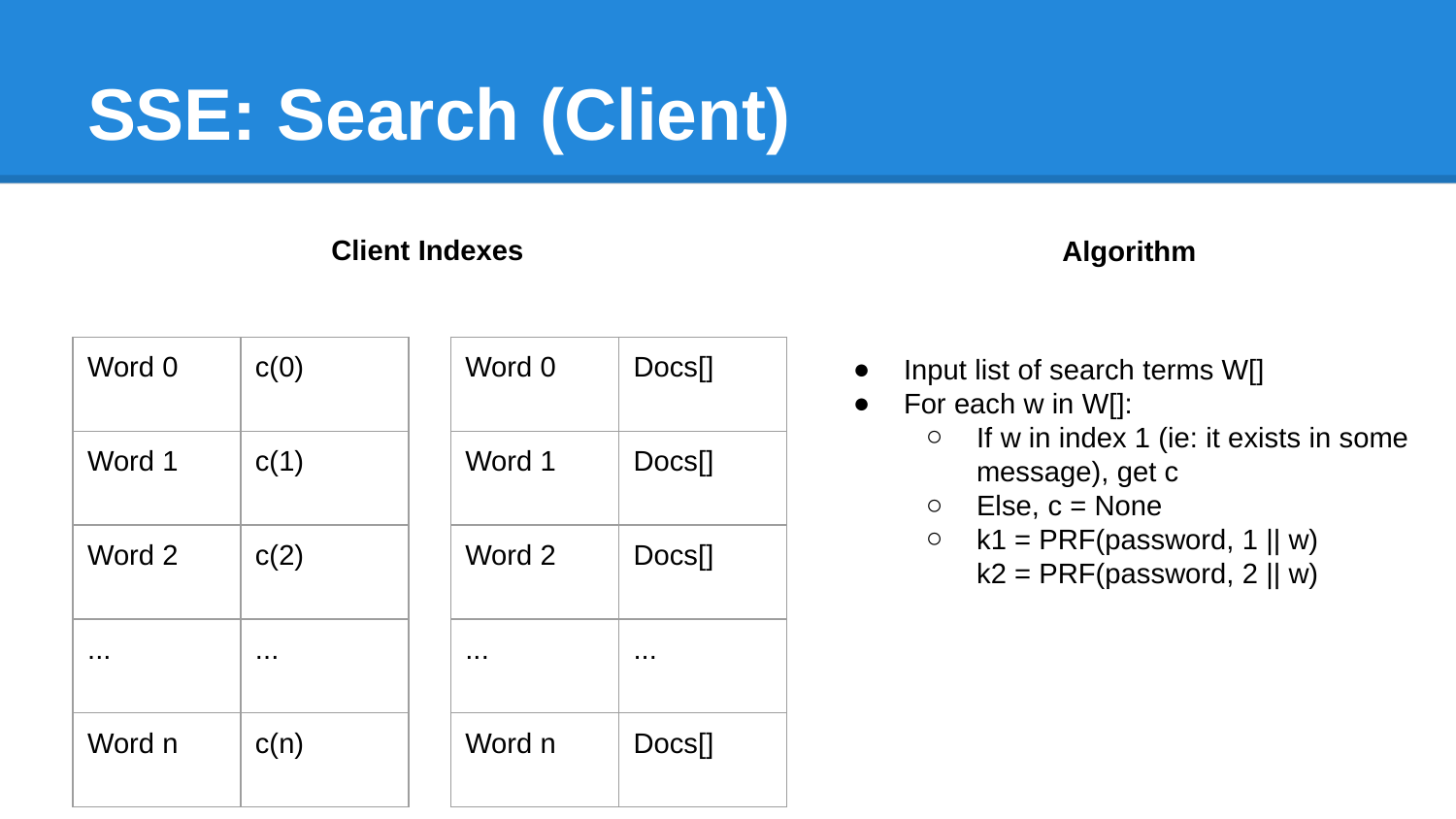

# SSE: Search (Client)
Client Indexes

Algorithm
| Word 0 | c(0) |
| --- | --- |
| Word 1 | c(1) |
| Word 2 | c(2) |
| ... | ... |
| Word n | c(n) |
| Word 0 | Docs[] |
| --- | --- |
| Word 1 | Docs[] |
| Word 2 | Docs[] |
| ... | ... |
| Word n | Docs[] |
Input list of search terms W[]
For each w in W[]:
If w in index 1 (ie: it exists in some message), get c
Else, c = None
k1 = PRF(password, 1 || w)
k2 = PRF(password, 2 || w)